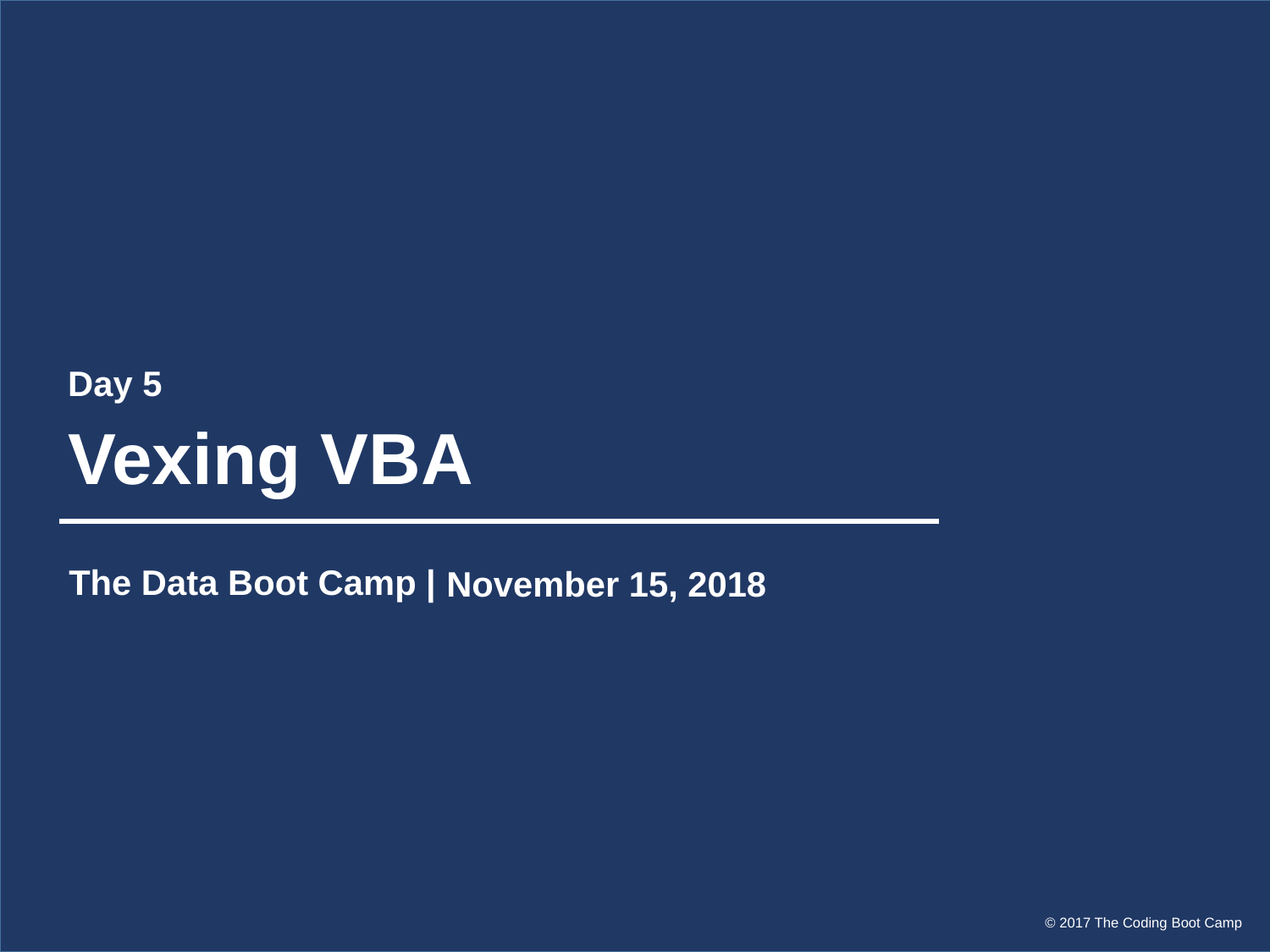

Day 5
# Vexing VBA
The Data Boot Camp |
November 15, 2018